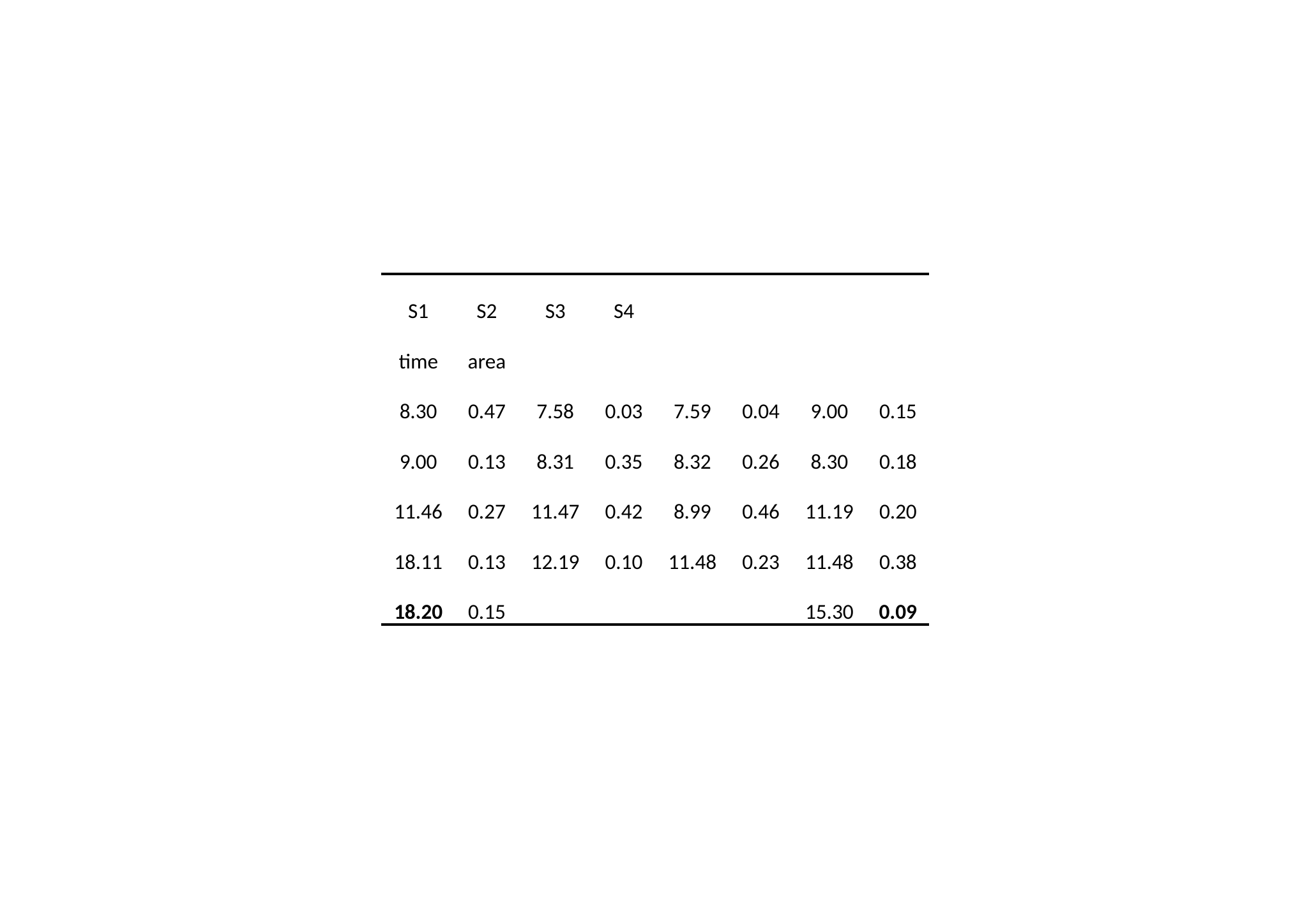

| S1 | S2 | S3 | S4 |  |  |  |  |
| --- | --- | --- | --- | --- | --- | --- | --- |
| time | area |  |  |  |  |  |  |
| 8.30 | 0.47 | 7.58 | 0.03 | 7.59 | 0.04 | 9.00 | 0.15 |
| 9.00 | 0.13 | 8.31 | 0.35 | 8.32 | 0.26 | 8.30 | 0.18 |
| 11.46 | 0.27 | 11.47 | 0.42 | 8.99 | 0.46 | 11.19 | 0.20 |
| 18.11 | 0.13 | 12.19 | 0.10 | 11.48 | 0.23 | 11.48 | 0.38 |
| 18.20 | 0.15 |  |  |  |  | 15.30 | 0.09 |